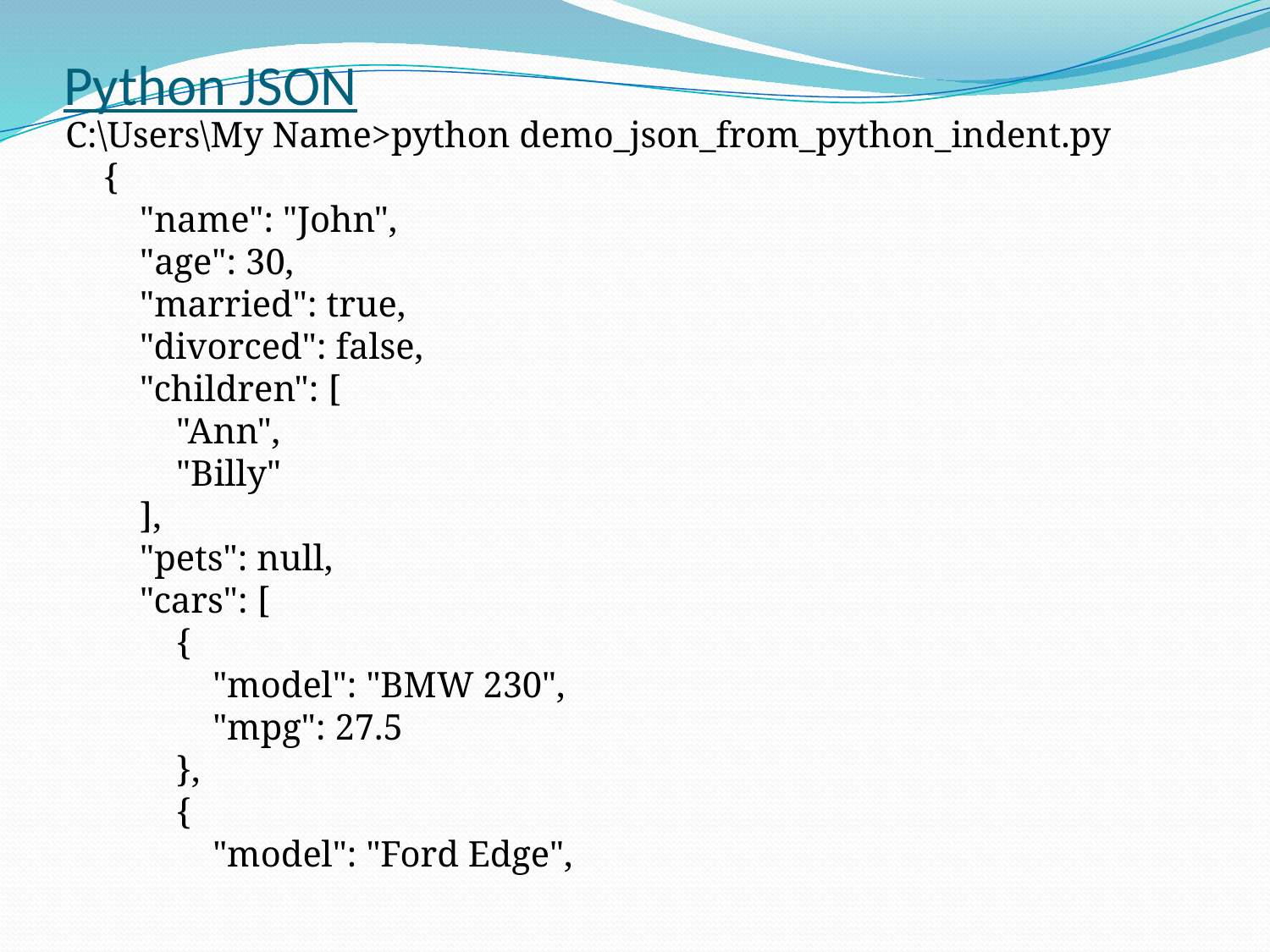

# Python JSON
C:\Users\My Name>python demo_json_from_python_indent.py
{
    "name": "John",
    "age": 30,
    "married": true,
    "divorced": false,
    "children": [
        "Ann",
        "Billy"
    ],
    "pets": null,
    "cars": [
        {
            "model": "BMW 230",
            "mpg": 27.5
        },
        {
            "model": "Ford Edge",